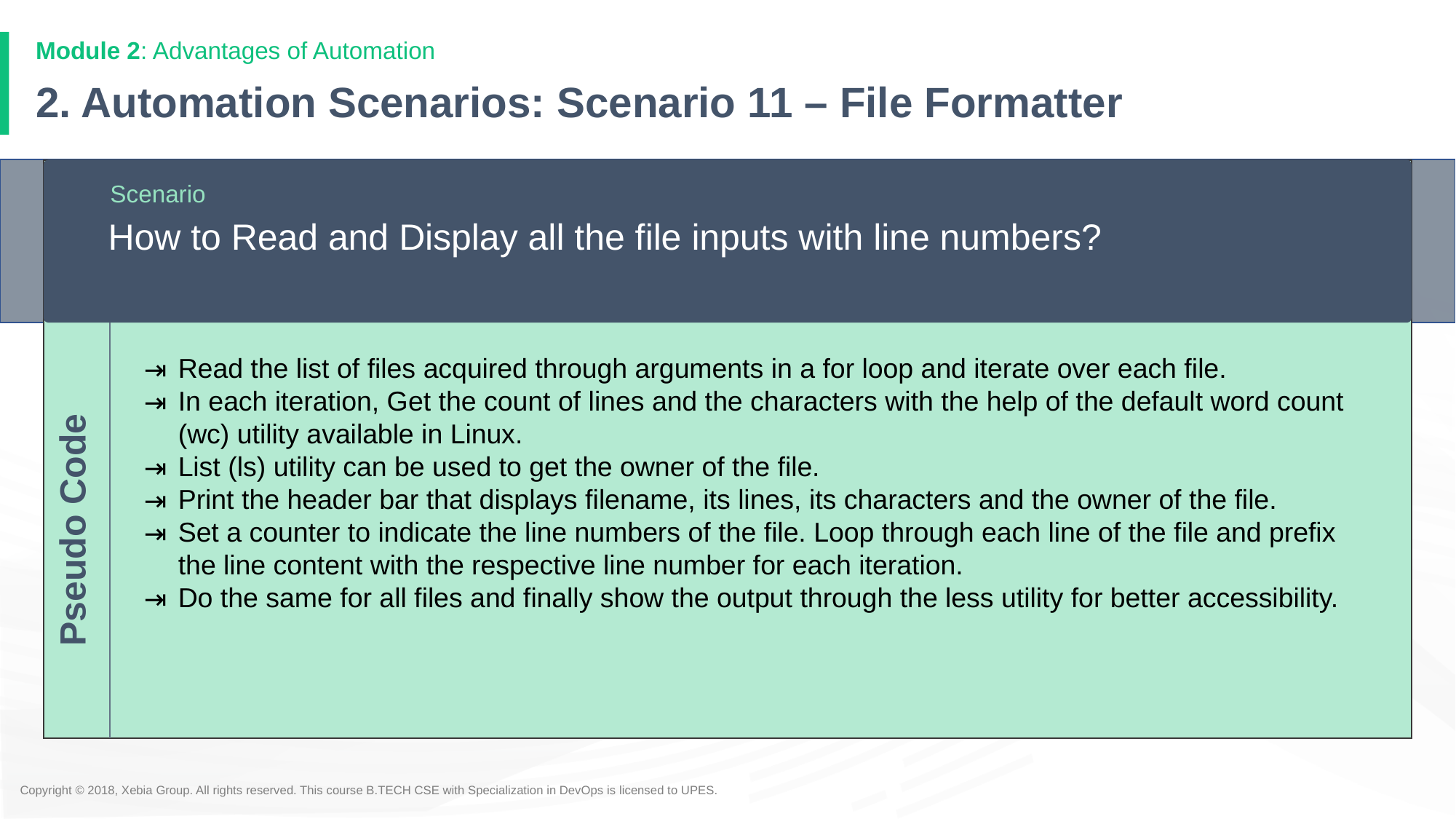

Module 2: Advantages of Automation
# 2. Automation Scenarios: Scenario 11 – File Formatter

Scenario
How to Read and Display all the file inputs with line numbers?
Read the list of files acquired through arguments in a for loop and iterate over each file.
In each iteration, Get the count of lines and the characters with the help of the default word count (wc) utility available in Linux.
List (ls) utility can be used to get the owner of the file.
Print the header bar that displays filename, its lines, its characters and the owner of the file.
Set a counter to indicate the line numbers of the file. Loop through each line of the file and prefix the line content with the respective line number for each iteration.
Do the same for all files and finally show the output through the less utility for better accessibility.

Pseudo Code